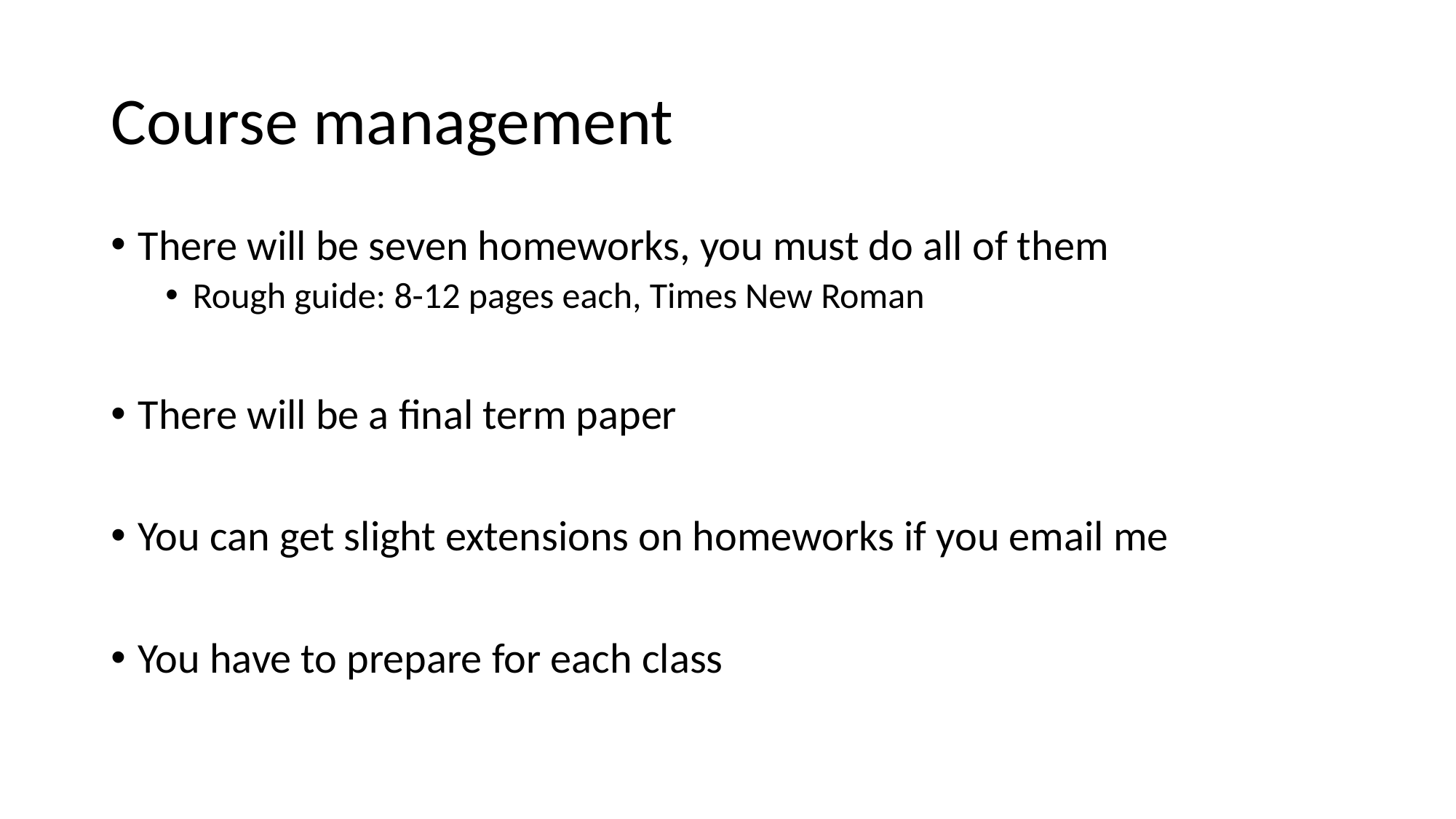

# Course management
There will be seven homeworks, you must do all of them
Rough guide: 8-12 pages each, Times New Roman

There will be a final term paper

You can get slight extensions on homeworks if you email me

You have to prepare for each class